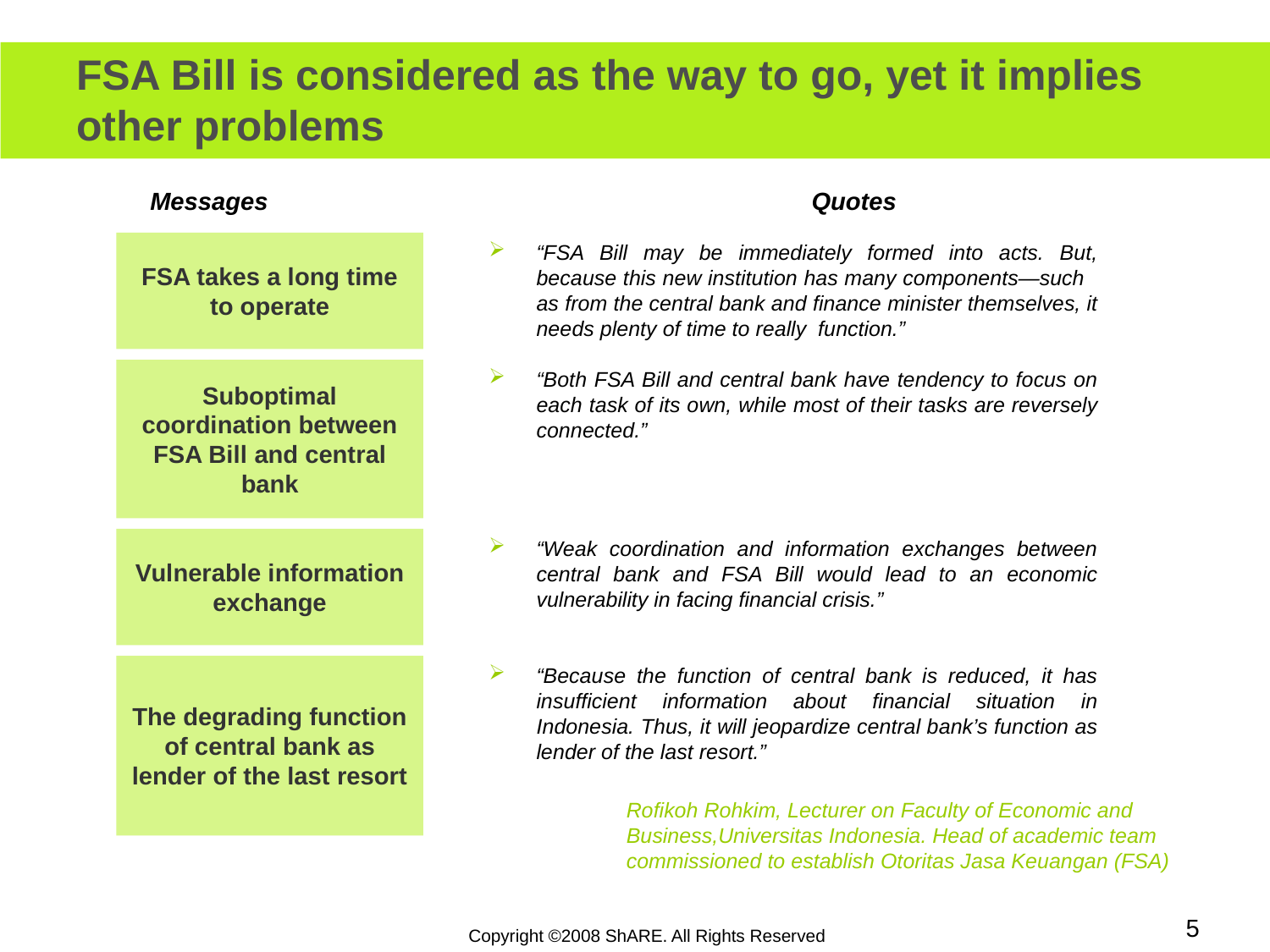

FSA Bill is considered as the way to go, yet it implies other problems
Messages
Quotes
FSA takes a long time to operate
“FSA Bill may be immediately formed into acts. But, because this new institution has many components—such   as from the central bank and finance minister themselves, it needs plenty of time to really  function.”
Suboptimal coordination between FSA Bill and central bank
“Both FSA Bill and central bank have tendency to focus on each task of its own, while most of their tasks are reversely connected.”
Vulnerable information exchange
“Weak coordination and information exchanges between central bank and FSA Bill would lead to an economic vulnerability in facing financial crisis.”
The degrading function of central bank as lender of the last resort
“Because the function of central bank is reduced, it has insufficient information about financial situation in Indonesia. Thus, it will jeopardize central bank’s function as lender of the last resort.”
Rofikoh Rohkim, Lecturer on Faculty of Economic and Business,Universitas Indonesia. Head of academic team commissioned to establish Otoritas Jasa Keuangan (FSA)